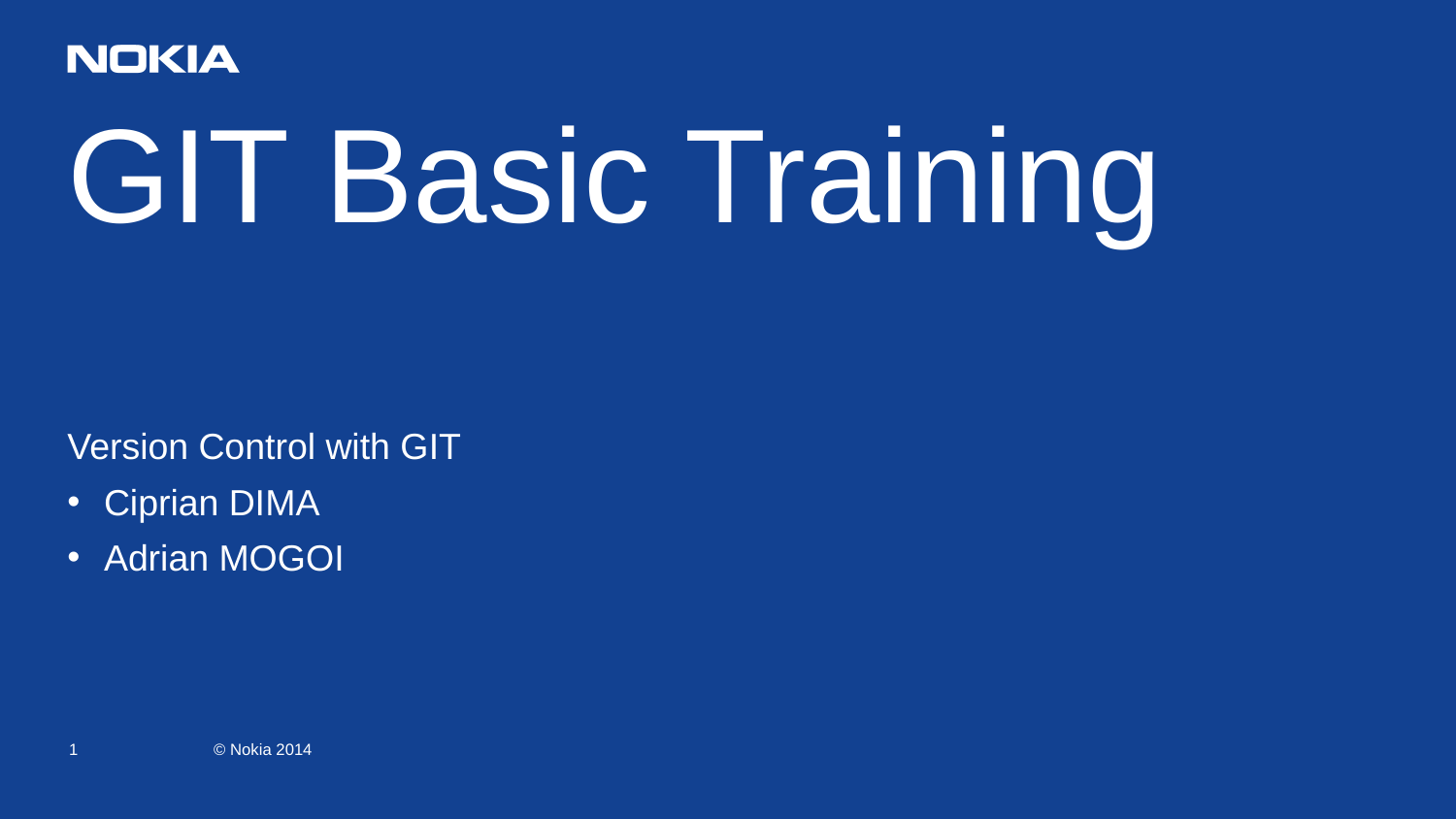

GIT Basic Training
Version Control with GIT
Ciprian DIMA
Adrian MOGOI